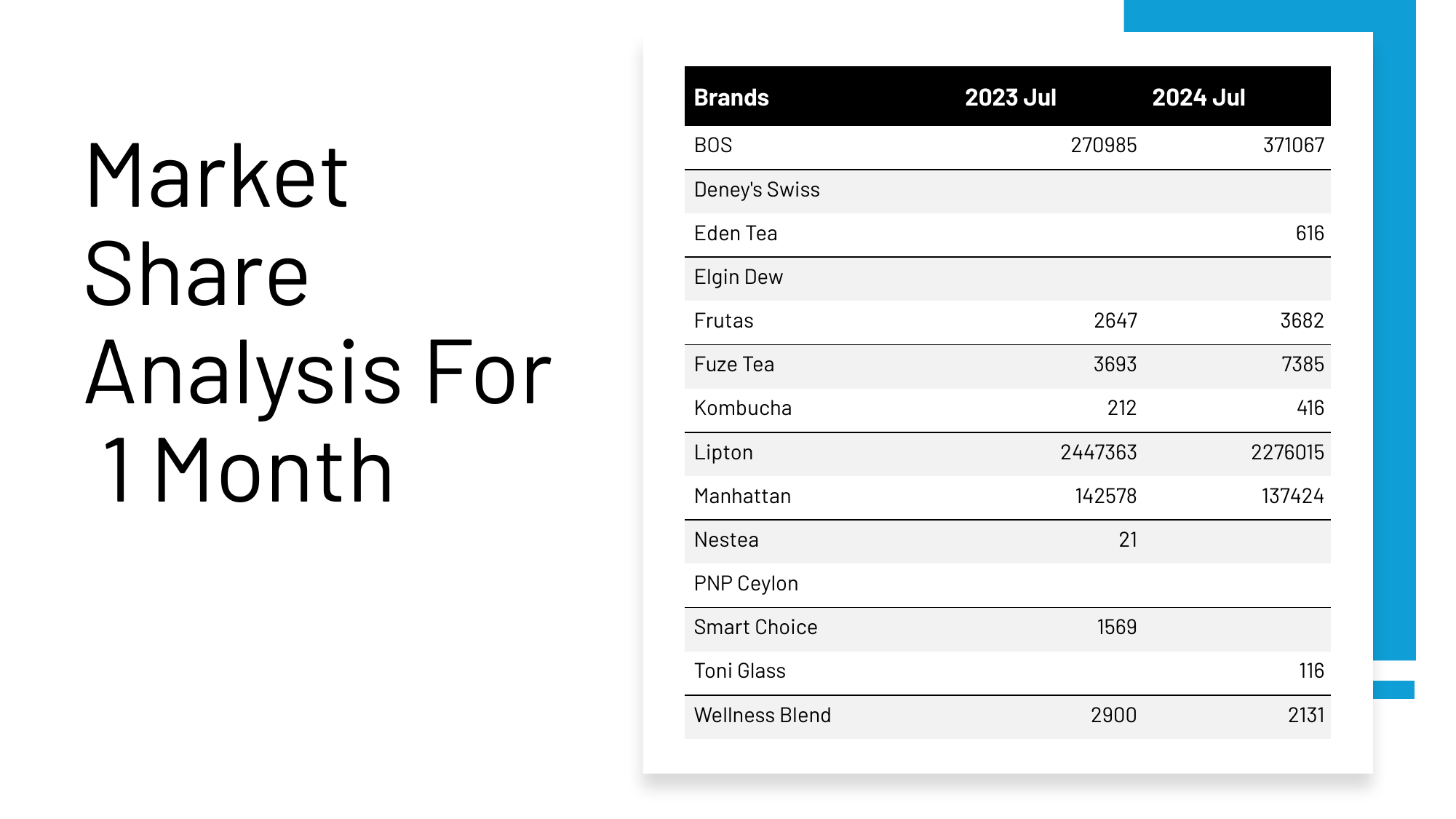

| Brands | 2023 Jul | 2024 Jul |
| --- | --- | --- |
| BOS | 270985 | 371067 |
| Deney's Swiss |  |  |
| Eden Tea |  | 616 |
| Elgin Dew |  |  |
| Frutas | 2647 | 3682 |
| Fuze Tea | 3693 | 7385 |
| Kombucha | 212 | 416 |
| Lipton | 2447363 | 2276015 |
| Manhattan | 142578 | 137424 |
| Nestea | 21 |  |
| PNP Ceylon |  |  |
| Smart Choice | 1569 |  |
| Toni Glass |  | 116 |
| Wellness Blend | 2900 | 2131 |
# Market Share Analysis For  1 Month